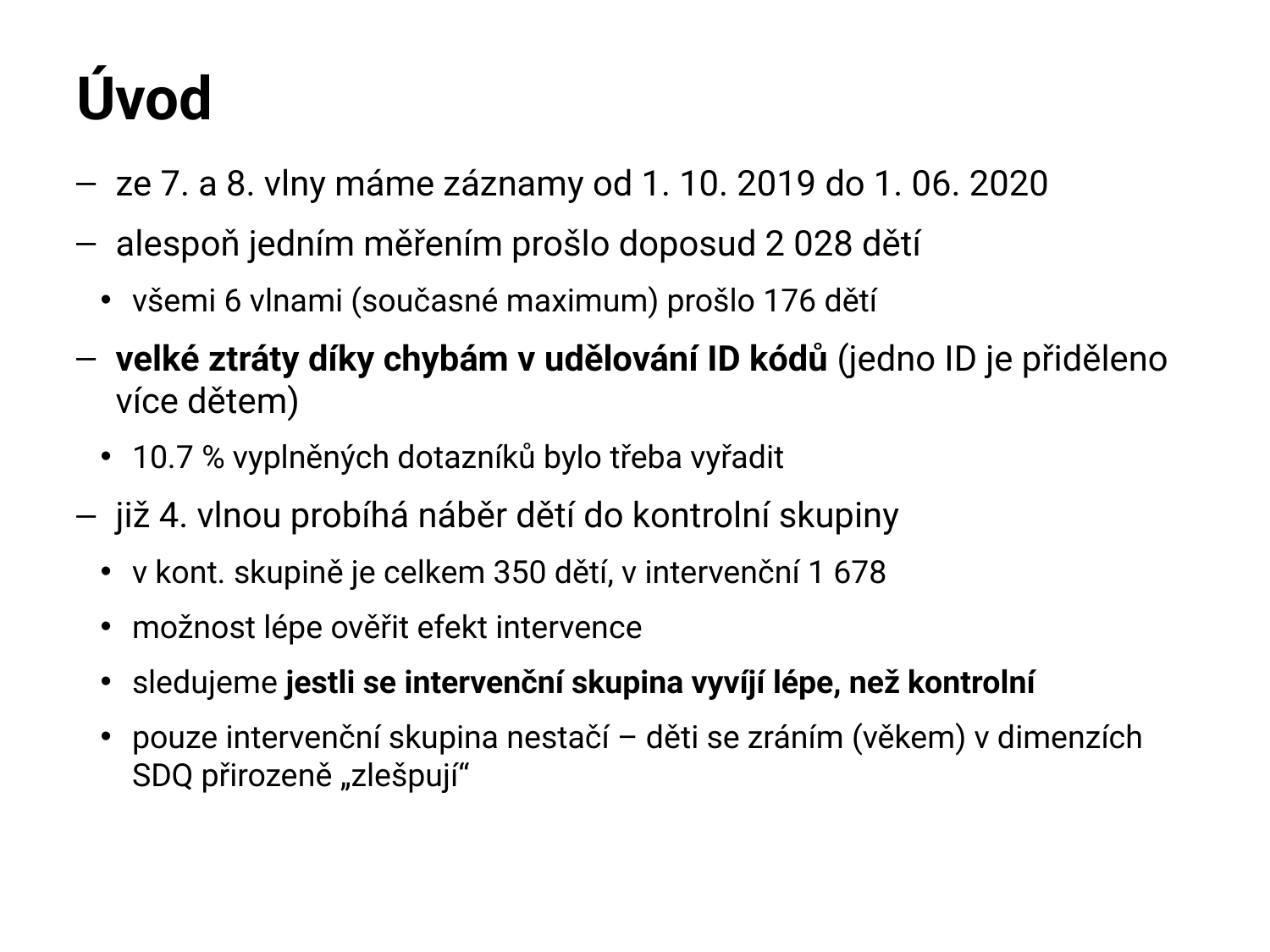

# Úvod
ze 7. a 8. vlny máme záznamy od 1. 10. 2019 do 1. 06. 2020
alespoň jedním měřením prošlo doposud 2 028 dětí
všemi 6 vlnami (současné maximum) prošlo 176 dětí
velké ztráty díky chybám v udělování ID kódů (jedno ID je přiděleno více dětem)
10.7 % vyplněných dotazníků bylo třeba vyřadit
již 4. vlnou probíhá náběr dětí do kontrolní skupiny
v kont. skupině je celkem 350 dětí, v intervenční 1 678
možnost lépe ověřit efekt intervence
sledujeme jestli se intervenční skupina vyvíjí lépe, než kontrolní
pouze intervenční skupina nestačí – děti se zráním (věkem) v dimenzích SDQ přirozeně „zlešpují“